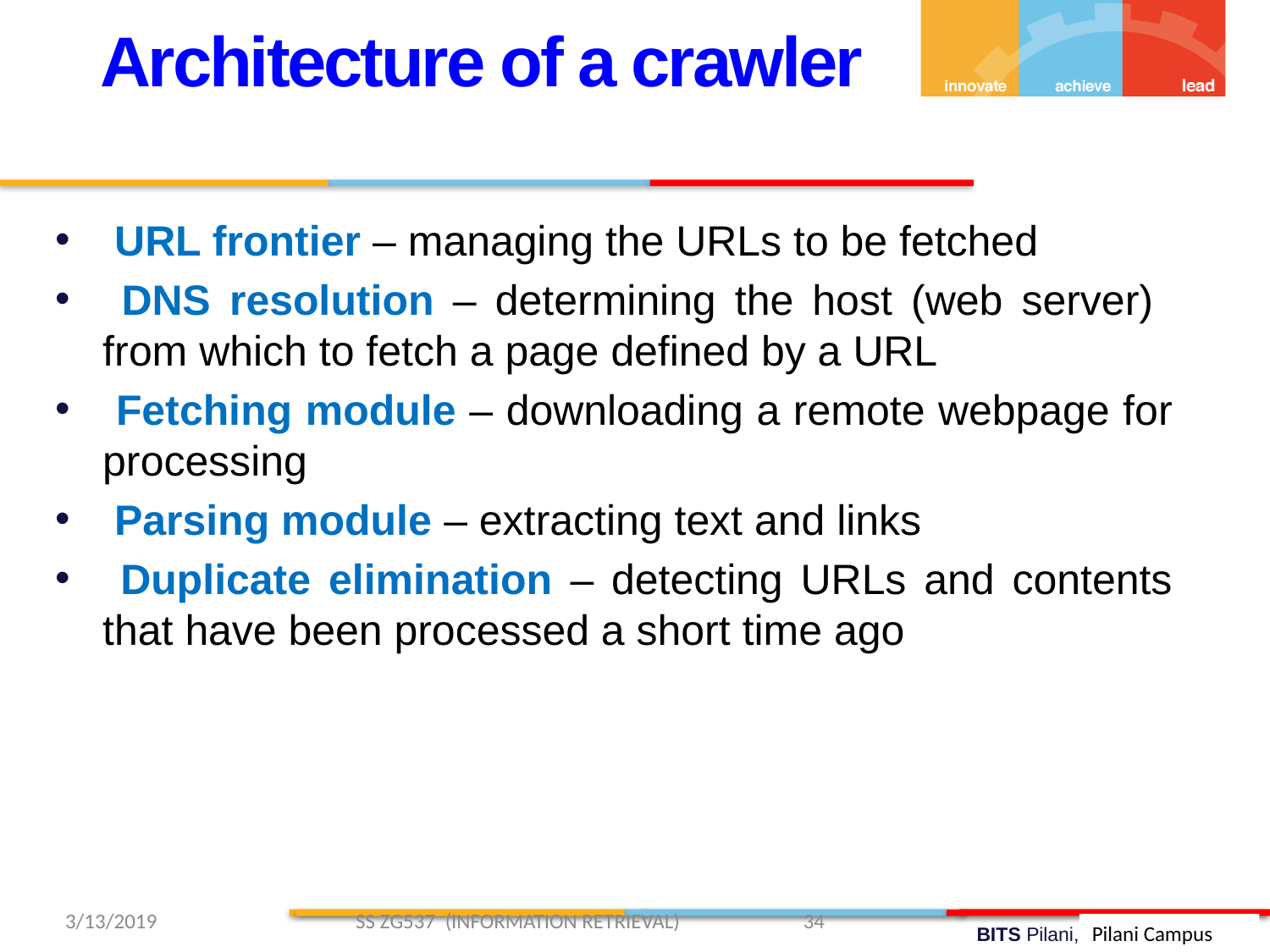

Architecture of a crawler

 URL frontier – managing the URLs to be fetched
 DNS resolution – determining the host (web server)  from which to fetch a page defined by a URL
 Fetching module – downloading a remote webpage for processing
 Parsing module – extracting text and links
 Duplicate elimination – detecting URLs and contents that have been processed a short time ago

3/13/2019                                         SS ZG537  (INFORMATION RETRIEVAL)                         34
Pilani Campus